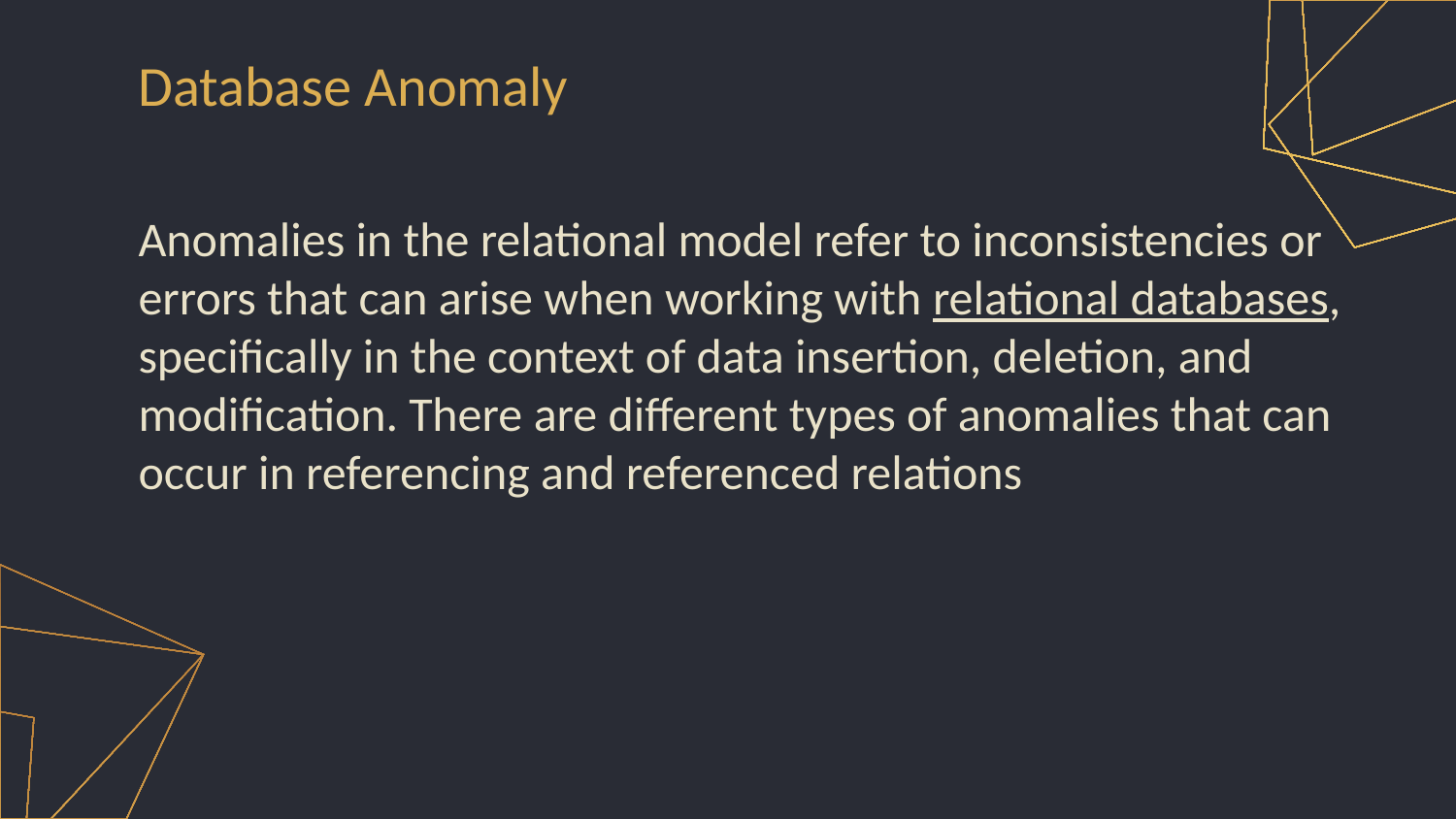

Database Anomaly
Anomalies in the relational model refer to inconsistencies or errors that can arise when working with relational databases, specifically in the context of data insertion, deletion, and modification. There are different types of anomalies that can occur in referencing and referenced relations